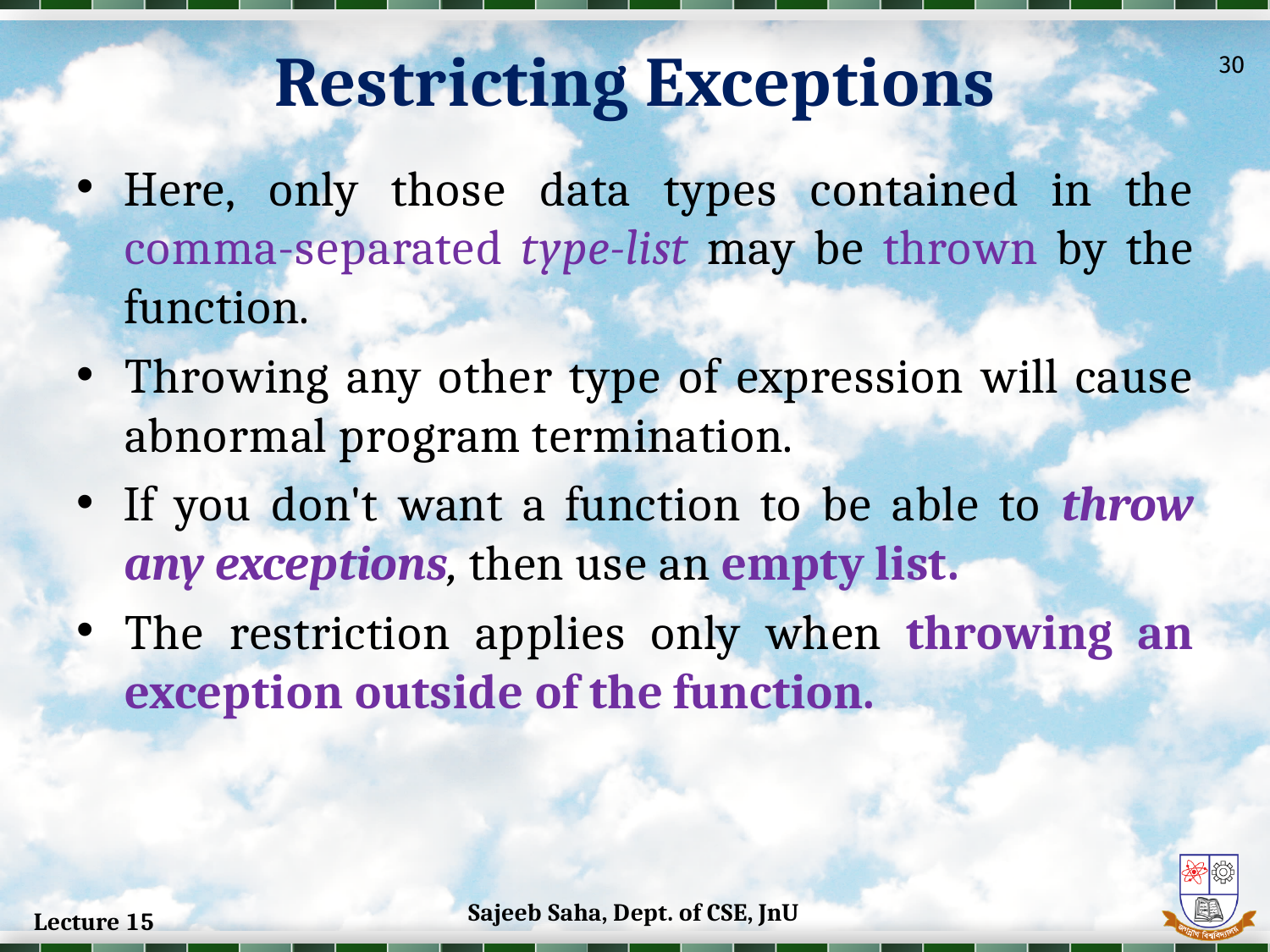

Restricting Exceptions
30
Here, only those data types contained in the comma-separated type-list may be thrown by the function.
Throwing any other type of expression will cause abnormal program termination.
If you don't want a function to be able to throw any exceptions, then use an empty list.
The restriction applies only when throwing an exception outside of the function.
Sajeeb Saha, Dept. of CSE, JnU